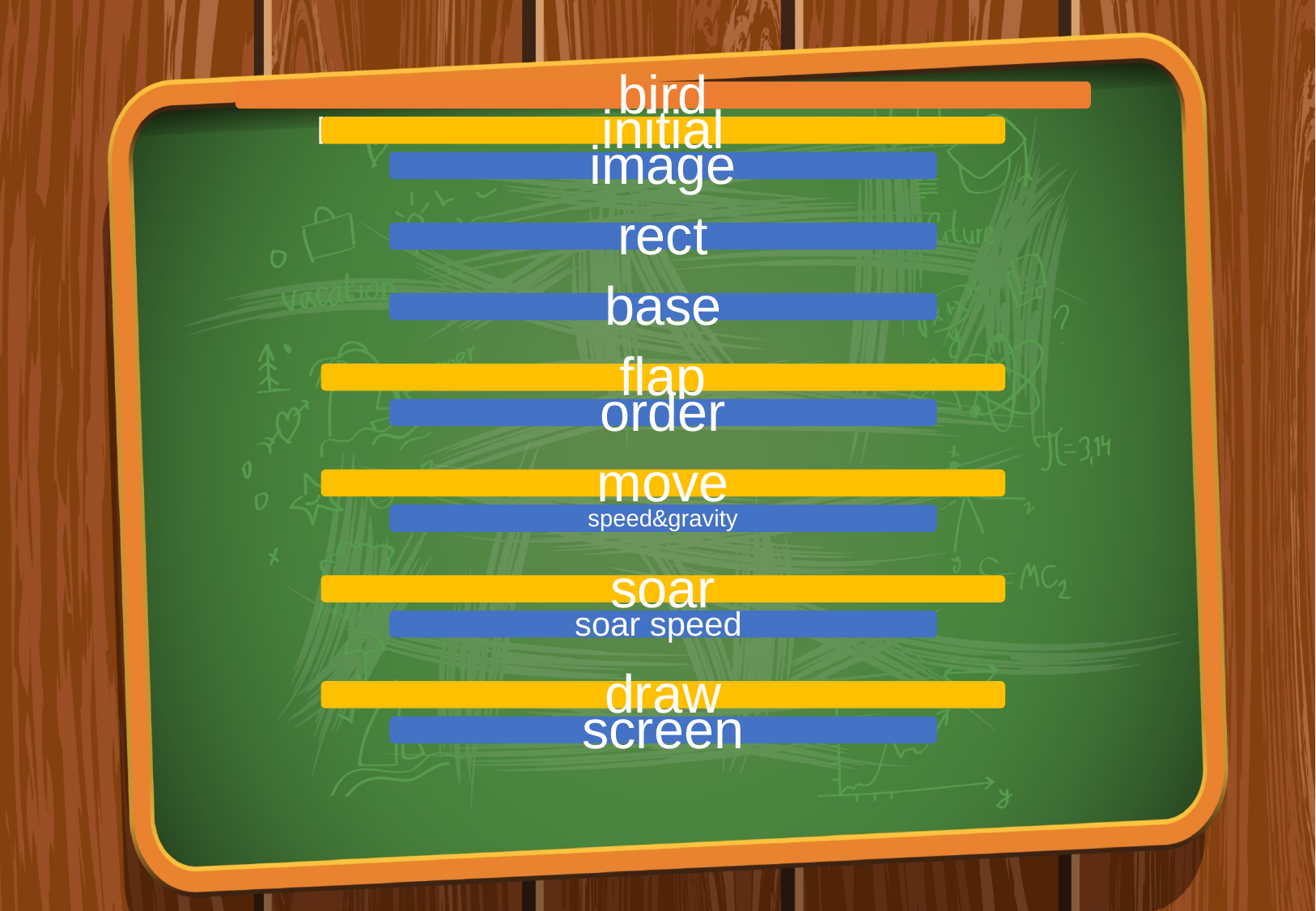

bird
initial
image
rect
base
flap
order
move
speed&gravity
soar
soar speed
draw
screen